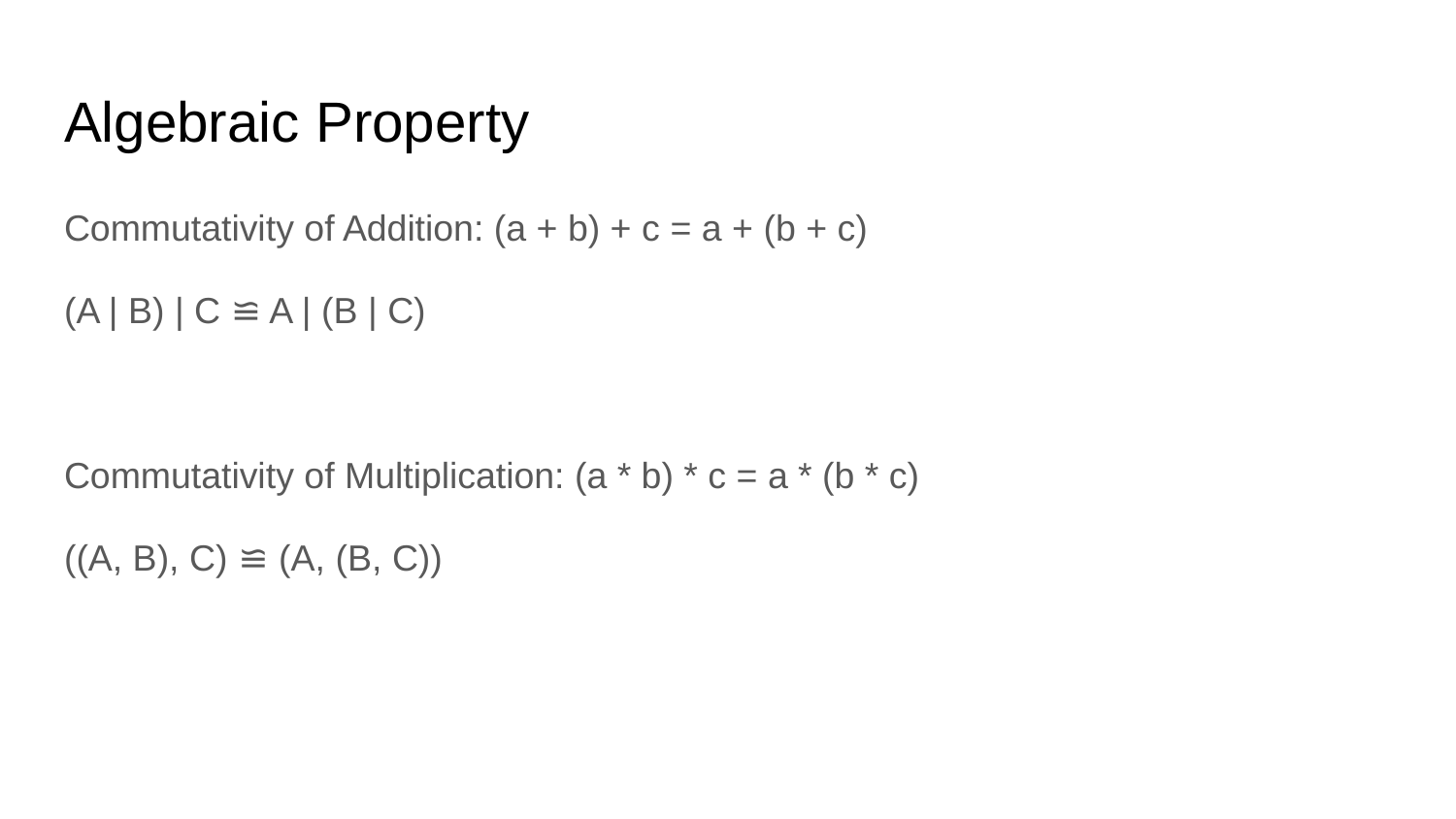

# Algebraic Property
Commutativity of Addition: (a + b) + c = a + (b + c)
(A | B) | C ≌ A | (B | C)

Commutativity of Multiplication: (a * b) * c = a * (b * c)
((A, B), C) ≌ (A, (B, C))